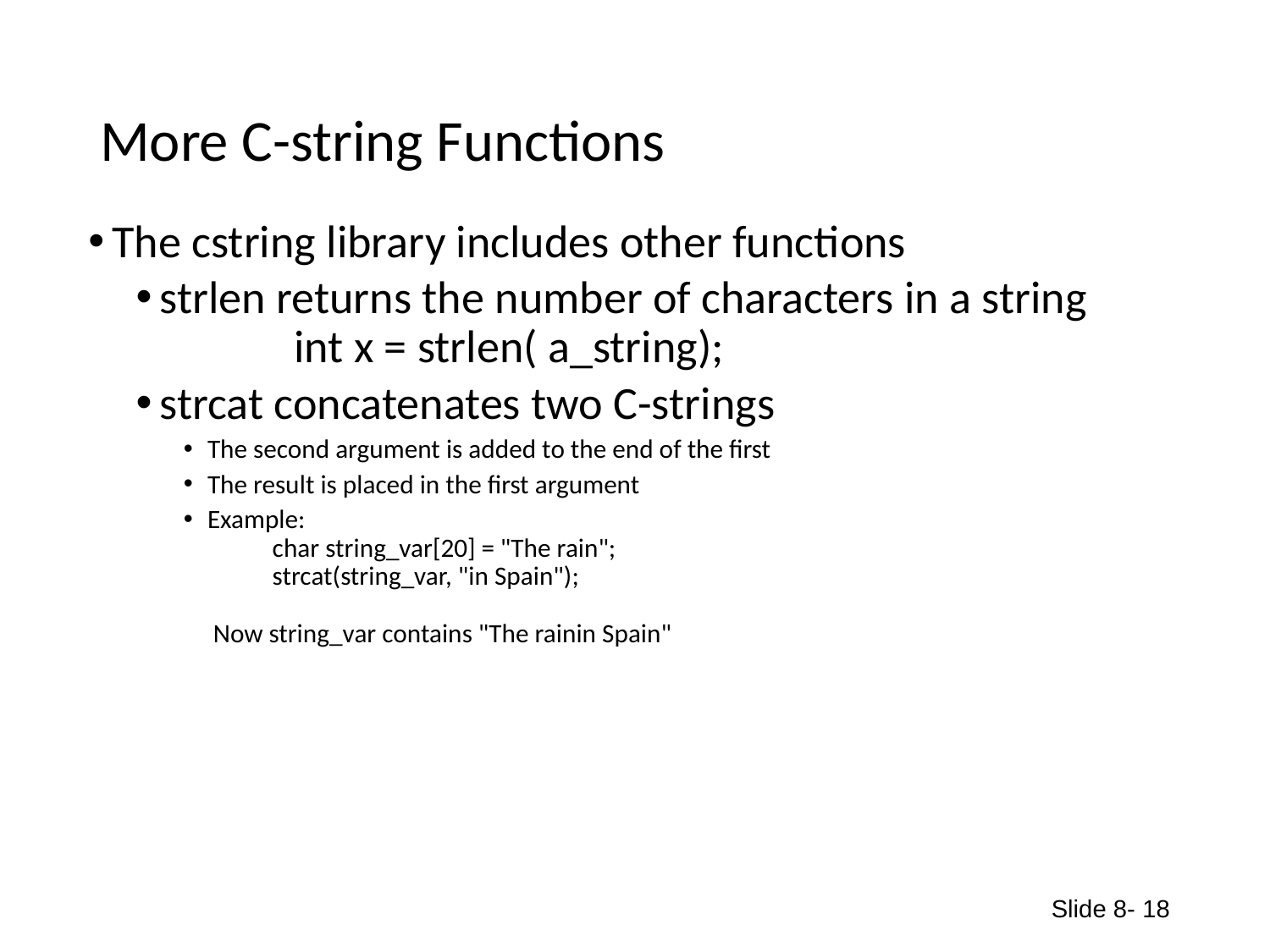

# More C-string Functions
The cstring library includes other functions
strlen returns the number of characters in a string
             int x = strlen( a_string);
strcat concatenates two C-strings
The second argument is added to the end of the first
The result is placed in the first argument
Example:
           char string_var[20] = "The rain";
           strcat(string_var, "in Spain");
 Now string_var contains "The rainin Spain"
Slide 8- 18